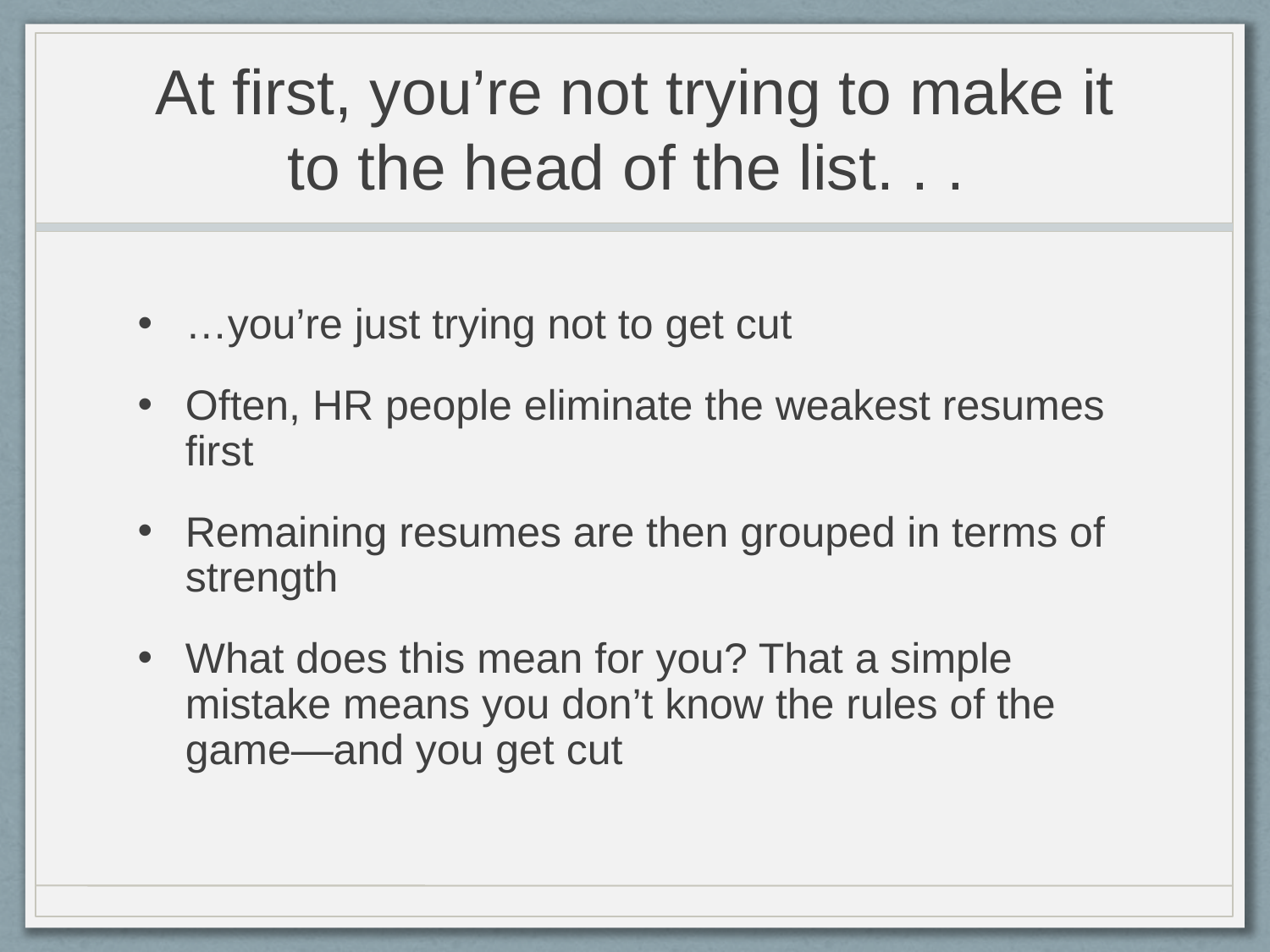

# At first, you’re not trying to make it to the head of the list. . .
…you’re just trying not to get cut
Often, HR people eliminate the weakest resumes first
Remaining resumes are then grouped in terms of strength
What does this mean for you? That a simple mistake means you don’t know the rules of the game—and you get cut